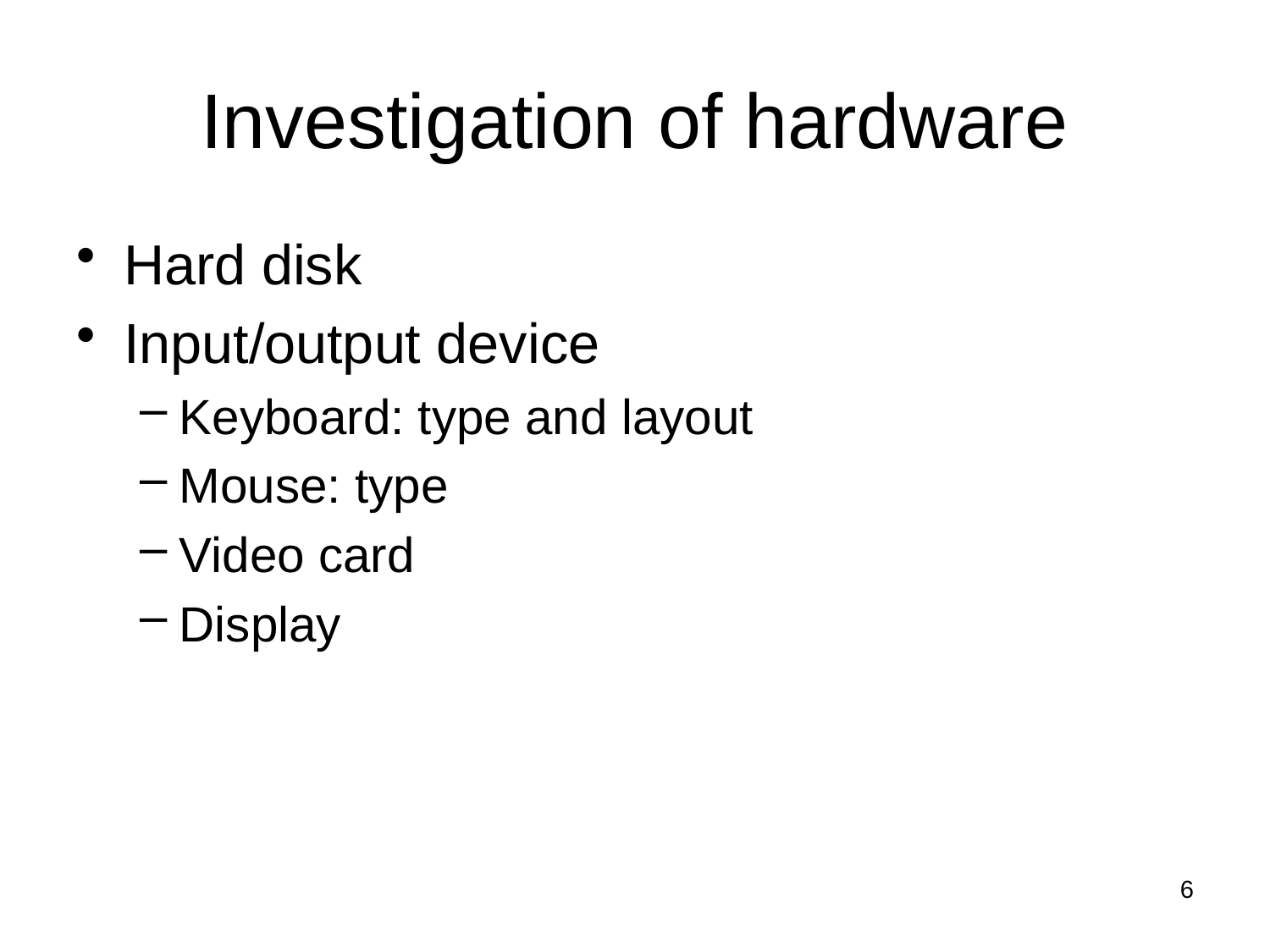

# Investigation of hardware
Hard disk
Input/output device
Keyboard: type and layout
Mouse: type
Video card
Display
6